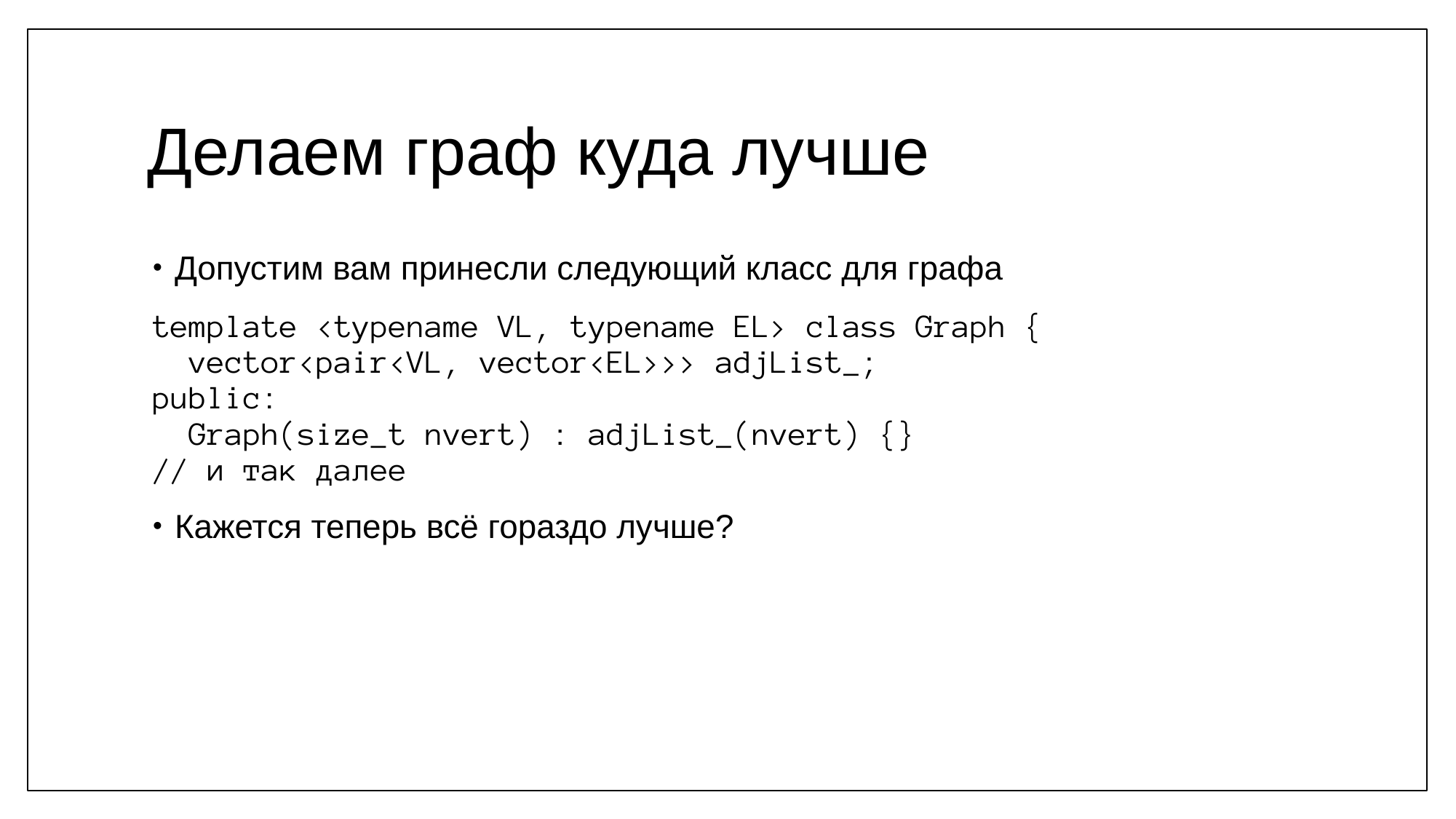

# Делаем граф куда лучше
Допустим вам принесли следующий класс для графа
template <typename VL, typename EL> class Graph {
  vector<pair<VL, vector<EL>>> adjList_;
public:
  Graph(size_t nvert) : adjList_(nvert) {}
// и так далее
Кажется теперь всё гораздо лучше?